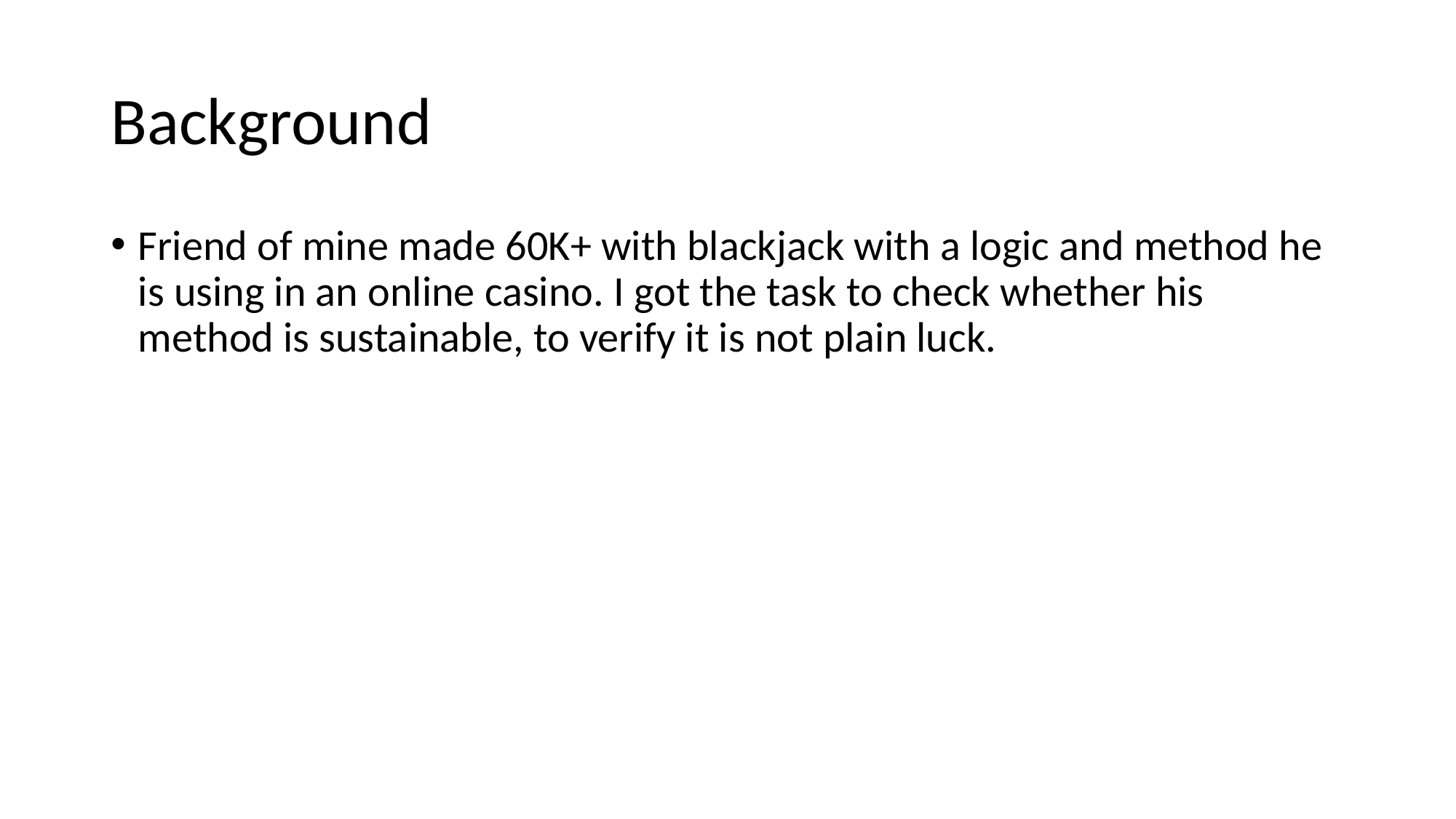

# Background
Friend of mine made 60K+ with blackjack with a logic and method he is using in an online casino. I got the task to check whether his method is sustainable, to verify it is not plain luck.